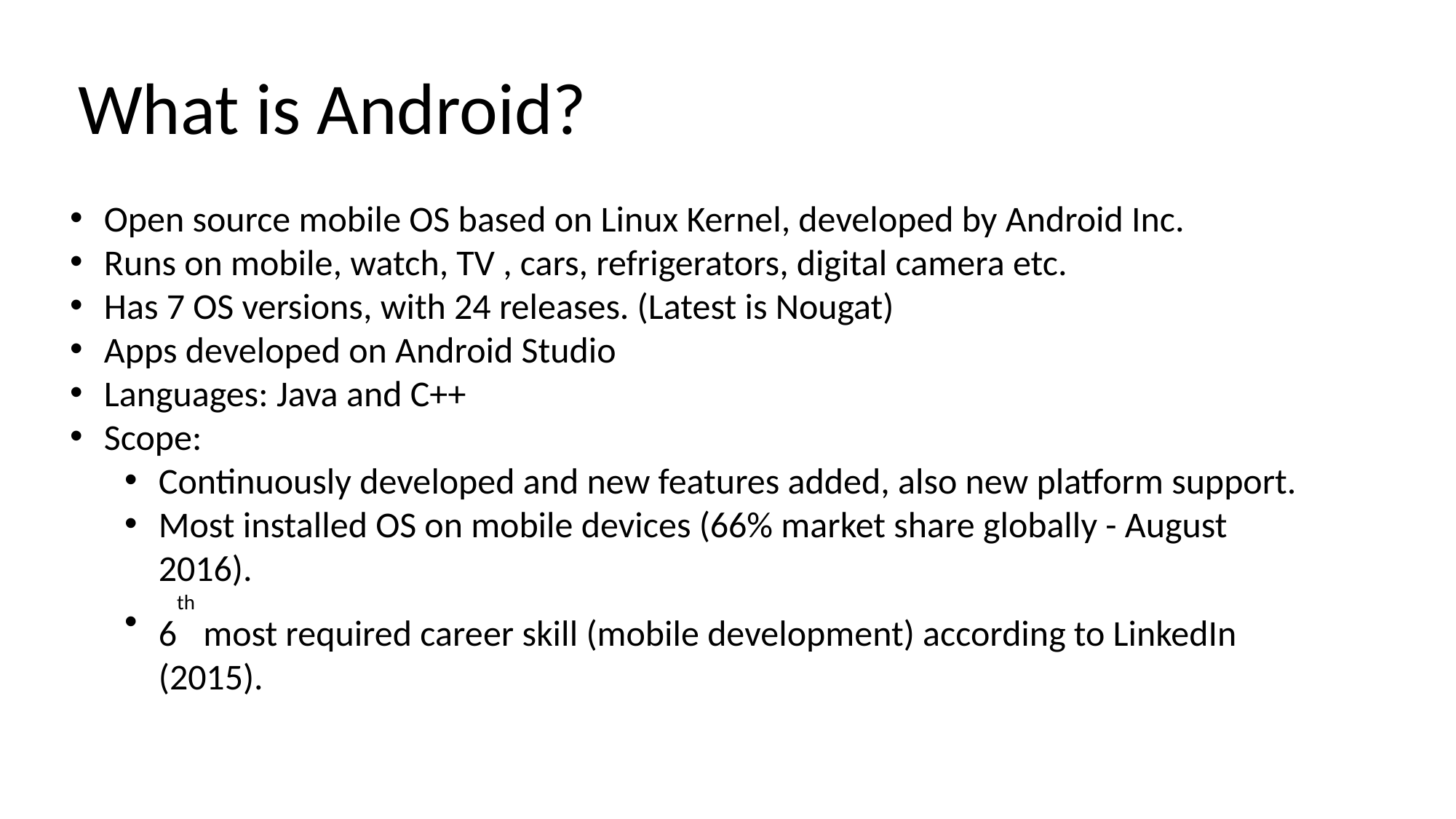

What is Android?
Open source mobile OS based on Linux Kernel, developed by Android Inc.
Runs on mobile, watch, TV , cars, refrigerators, digital camera etc.
Has 7 OS versions, with 24 releases. (Latest is Nougat)
Apps developed on Android Studio
Languages: Java and C++
Scope:
Continuously developed and new features added, also new platform support.
Most installed OS on mobile devices (66% market share globally - August 2016).
6th most required career skill (mobile development) according to LinkedIn (2015).